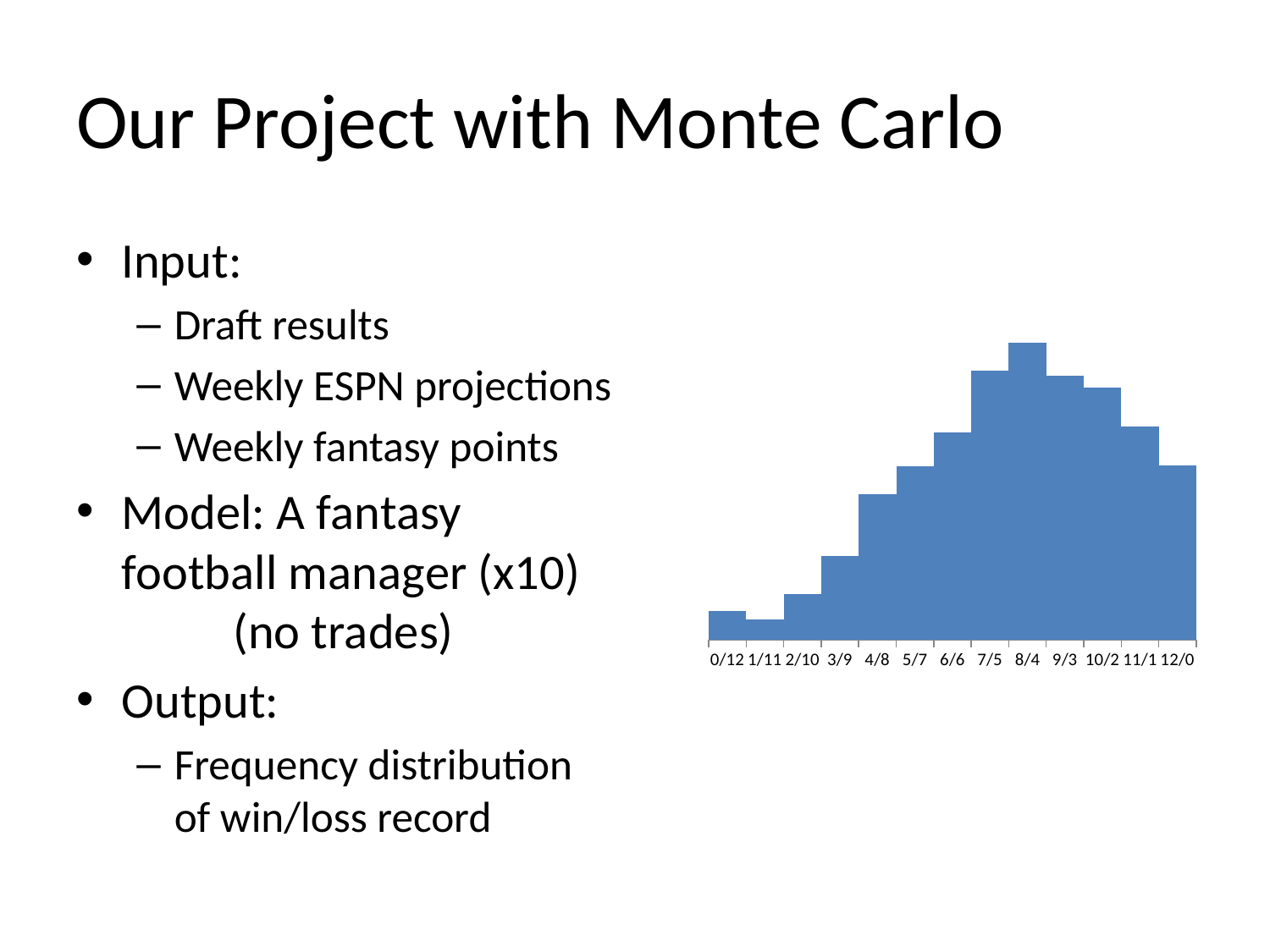

# Our Project with Monte Carlo
Input:
Draft results
Weekly ESPN projections
Weekly fantasy points
Model: A fantasy
football manager (x10)
	(no trades)
Output:
Frequency distribution
of win/loss record

### Chart

| Category |  |
|---|---|
| 0/12 | 0.13488204021135627 |
| 1/11 | 0.0953080299575772 |
| 2/10 | 0.21684284060114511 |
| 3/9 | 0.39735980695487144 |
| 4/8 | 0.6909916361476673 |
| 5/7 | 0.8272641431773016 |
| 6/6 | 0.9879141008551913 |
| 7/5 | 1.2820276370108816 |
| 8/4 | 1.4161567105204773 |
| 9/3 | 1.2567054943379832 |
| 10/2 | 1.2016018087932687 |
| 11/1 | 1.0149784004242262 |
| 12/0 | 0.8302853488913566 |